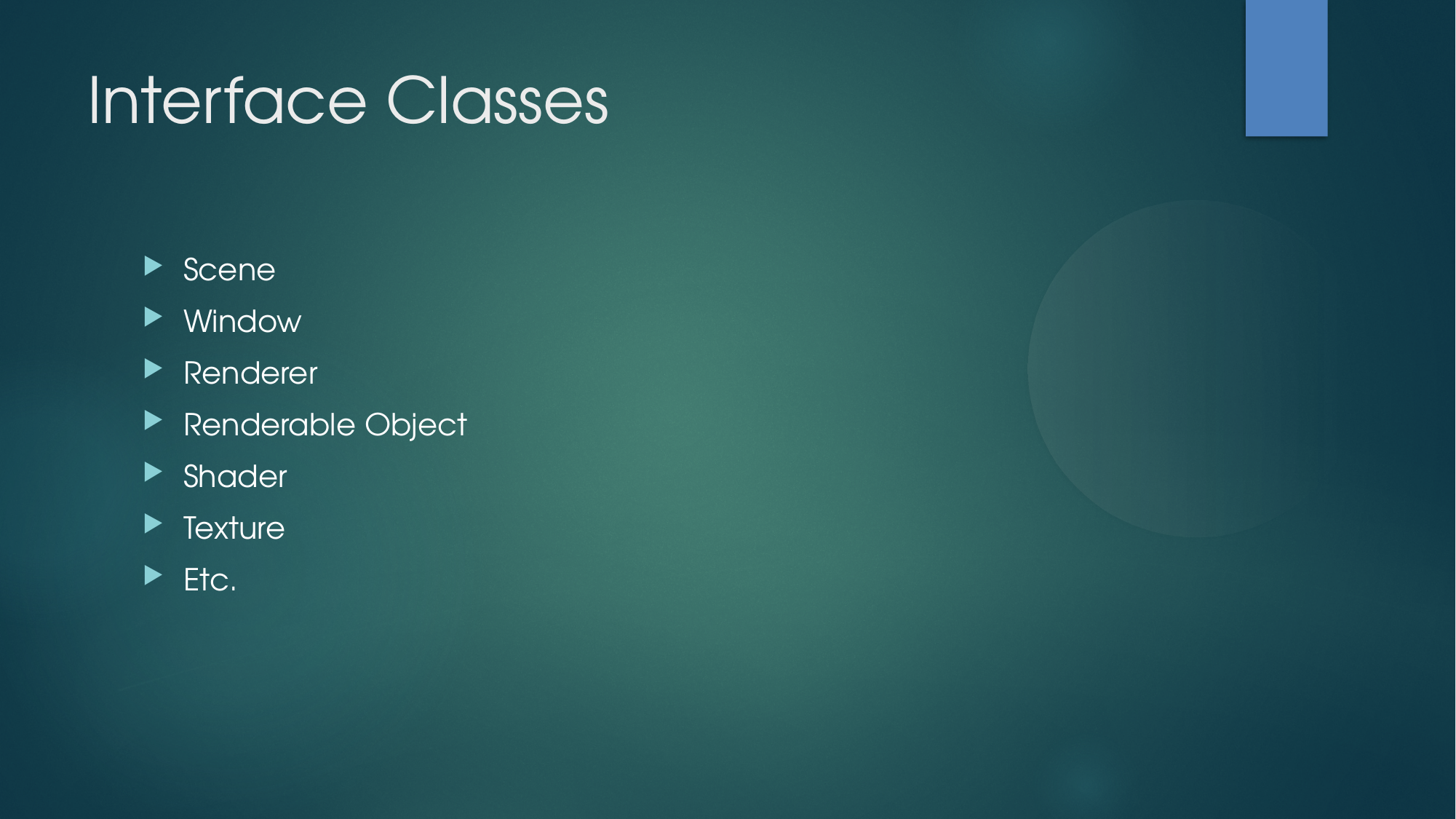

Interface Classes
Scene
Window
Renderer
Renderable Object
Shader
Texture
Etc.